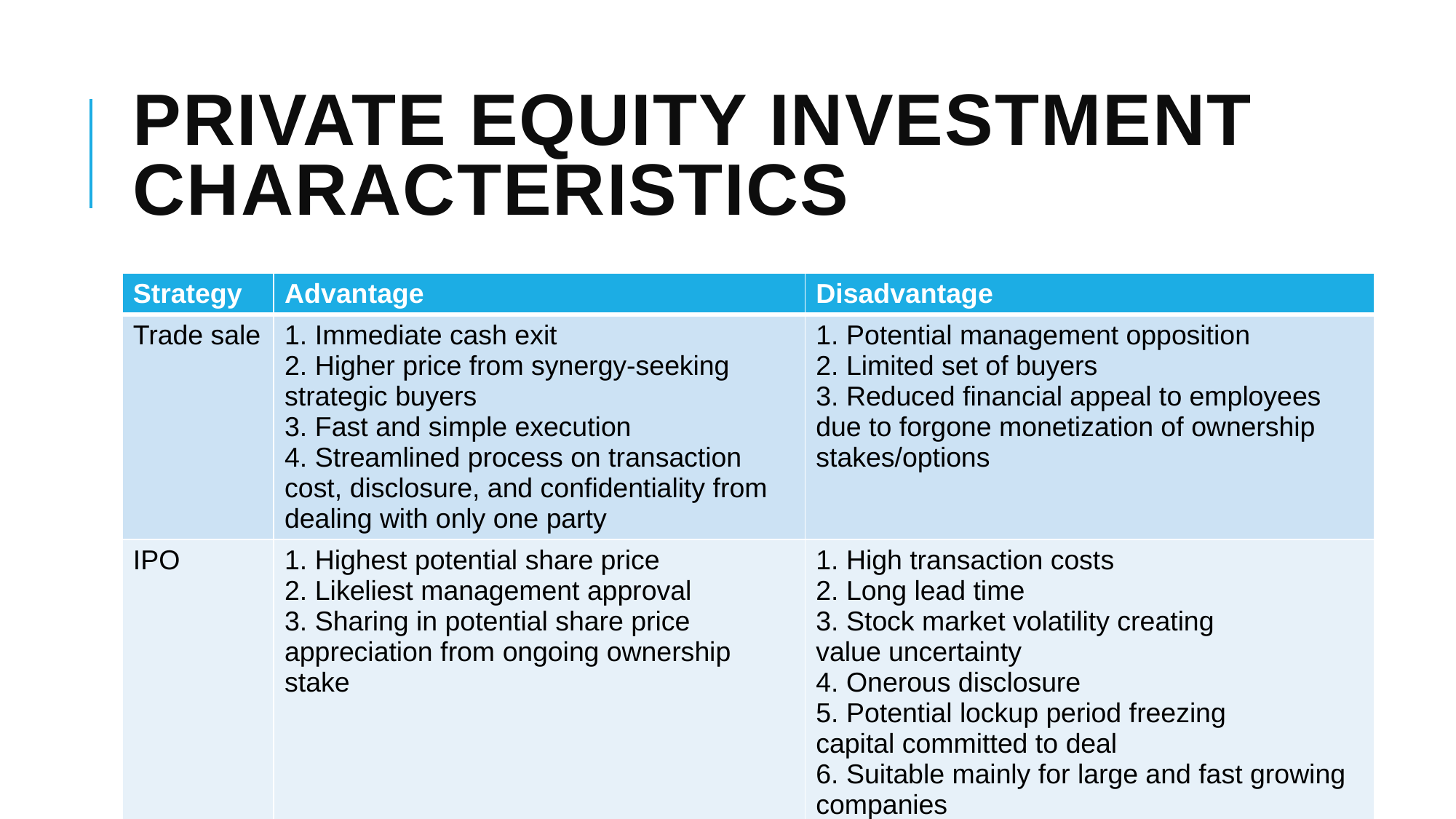

# PRIVATE EQUITY INVESTMENT CHARACTERISTICS
| Strategy | Advantage | Disadvantage |
| --- | --- | --- |
| Trade sale | 1. Immediate cash exit 2. Higher price from synergy-seeking strategic buyers 3. Fast and simple execution 4. Streamlined process on transaction cost, disclosure, and confidentiality from dealing with only one party | 1. Potential management opposition 2. Limited set of buyers 3. Reduced financial appeal to employees due to forgone monetization of ownership stakes/options |
| IPO | 1. Highest potential share price 2. Likeliest management approval 3. Sharing in potential share price appreciation from ongoing ownership stake | 1. High transaction costs 2. Long lead time 3. Stock market volatility creating value uncertainty 4. Onerous disclosure 5. Potential lockup period freezing capital committed to deal 6. Suitable mainly for large and fast growing companies |